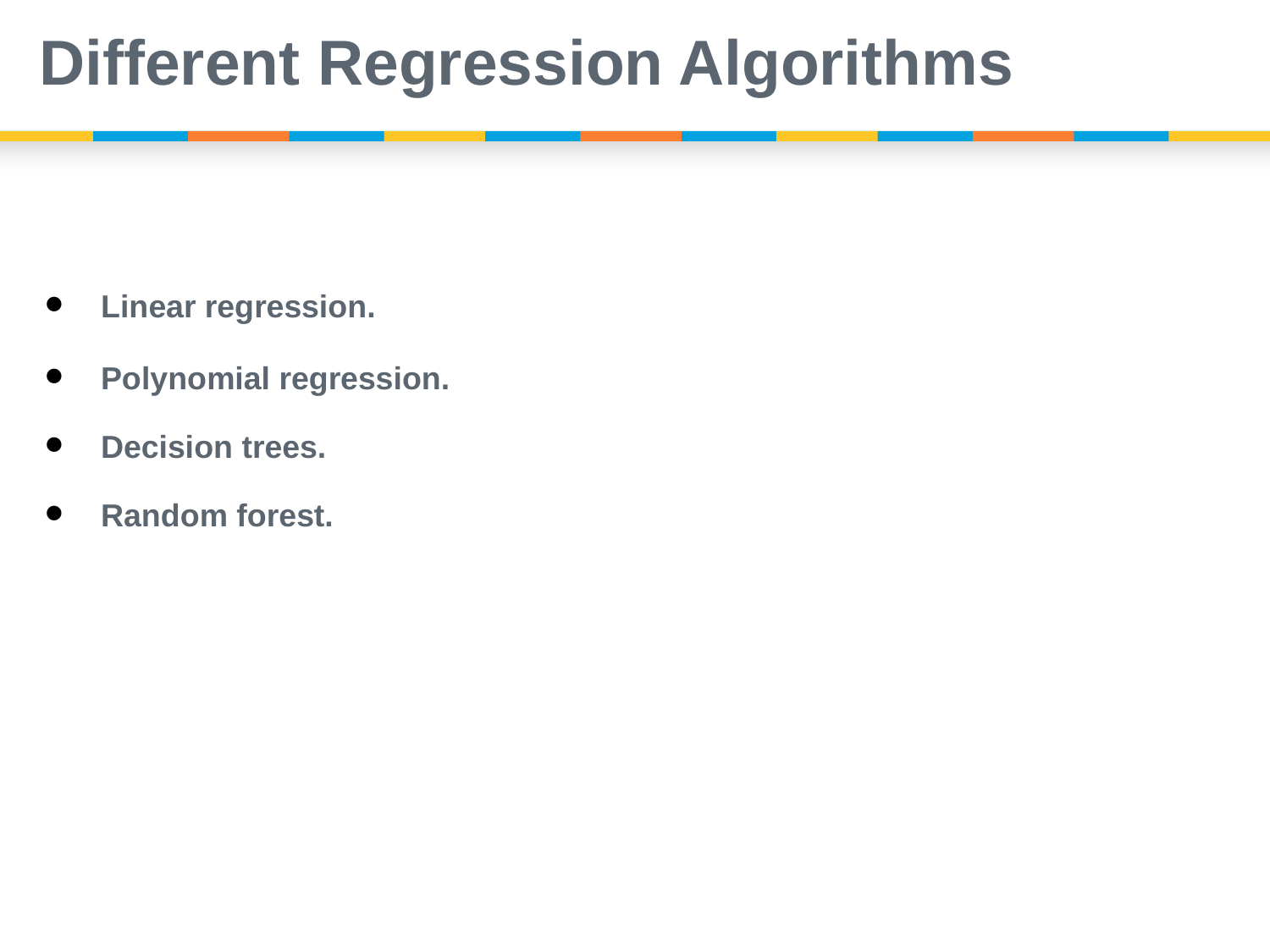

# Different Regression Algorithms
Linear regression.
Polynomial regression.
Decision trees.
Random forest.